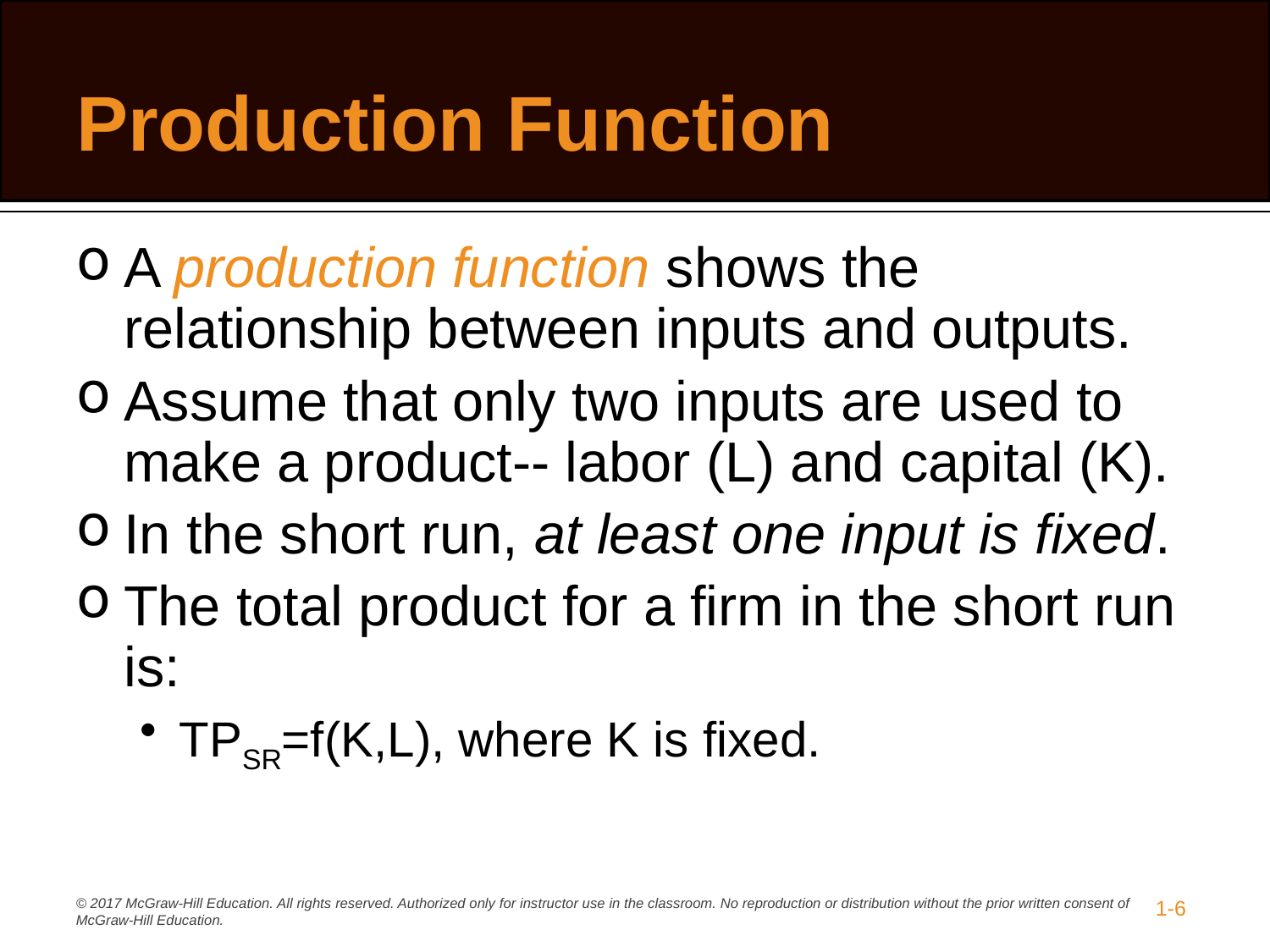

# Production Function
A production function shows the relationship between inputs and outputs.
Assume that only two inputs are used to make a product-- labor (L) and capital (K).
In the short run, at least one input is fixed.
The total product for a firm in the short run is:
TPSR=f(K,L), where K is fixed.